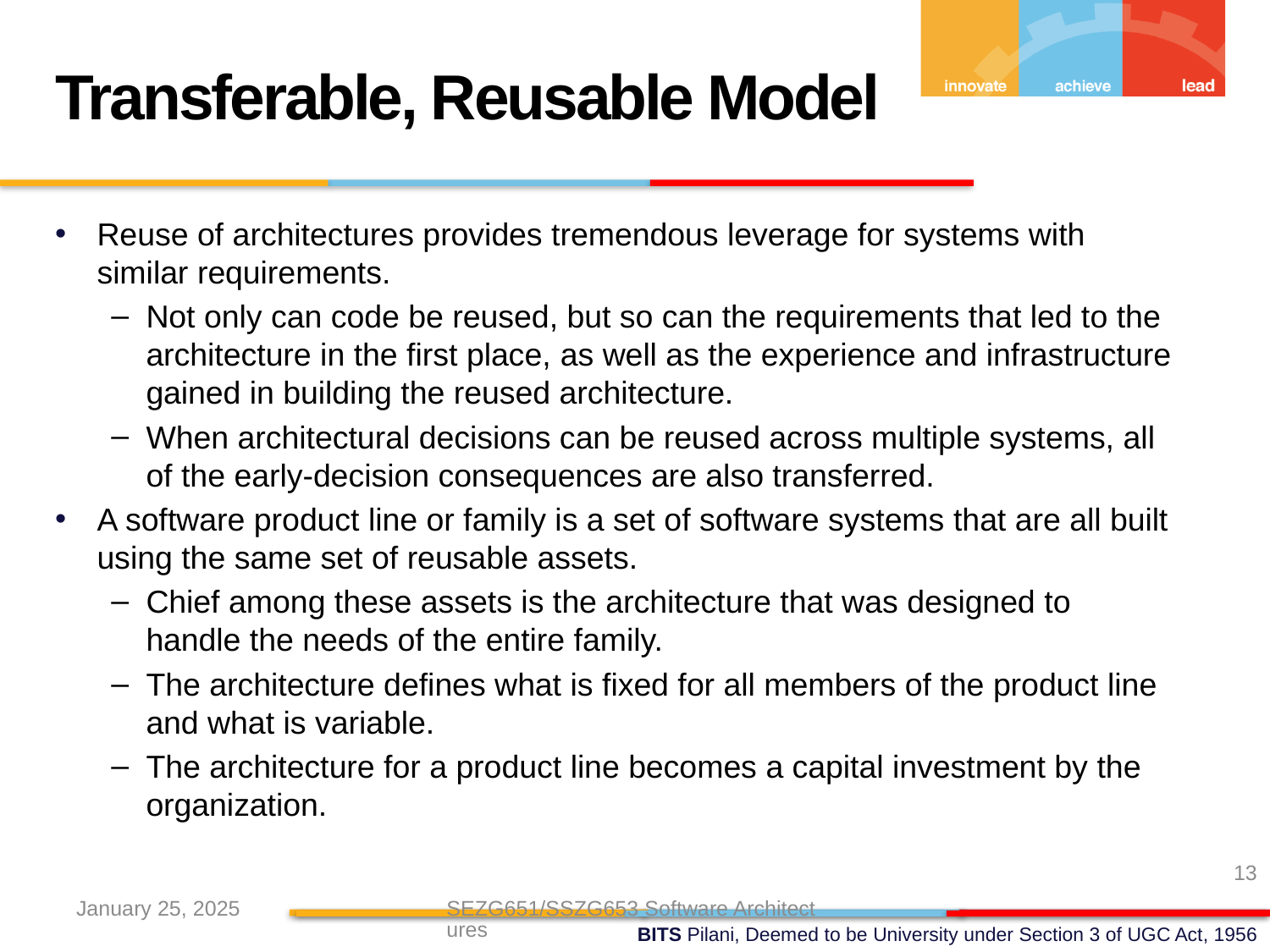

Transferable, Reusable Model
Reuse of architectures provides tremendous leverage for systems with similar requirements.
Not only can code be reused, but so can the requirements that led to the architecture in the first place, as well as the experience and infrastructure gained in building the reused architecture.
When architectural decisions can be reused across multiple systems, all of the early-decision consequences are also transferred.
A software product line or family is a set of software systems that are all built using the same set of reusable assets.
Chief among these assets is the architecture that was designed to handle the needs of the entire family.
The architecture defines what is fixed for all members of the product line and what is variable.
The architecture for a product line becomes a capital investment by the organization.
13
January 25, 2025
SEZG651/SSZG653 Software Architectures